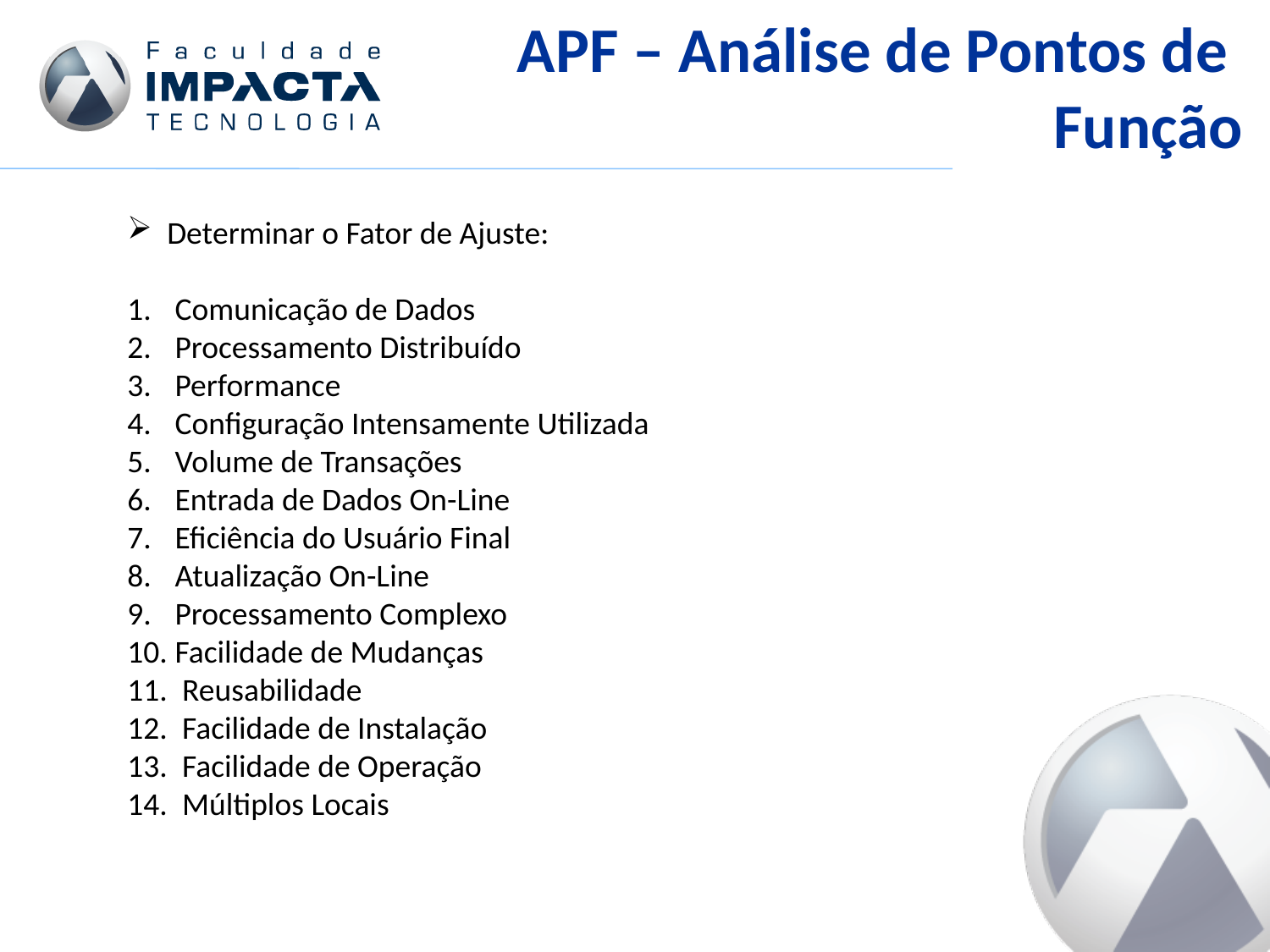

APF – Análise de Pontos de
Função
Determinar o Fator de Ajuste:

Comunicação de Dados
Processamento Distribuído
Performance
Configuração Intensamente Utilizada
Volume de Transações
Entrada de Dados On-Line
Eficiência do Usuário Final
Atualização On-Line
Processamento Complexo
Facilidade de Mudanças
 Reusabilidade
 Facilidade de Instalação
 Facilidade de Operação
 Múltiplos Locais